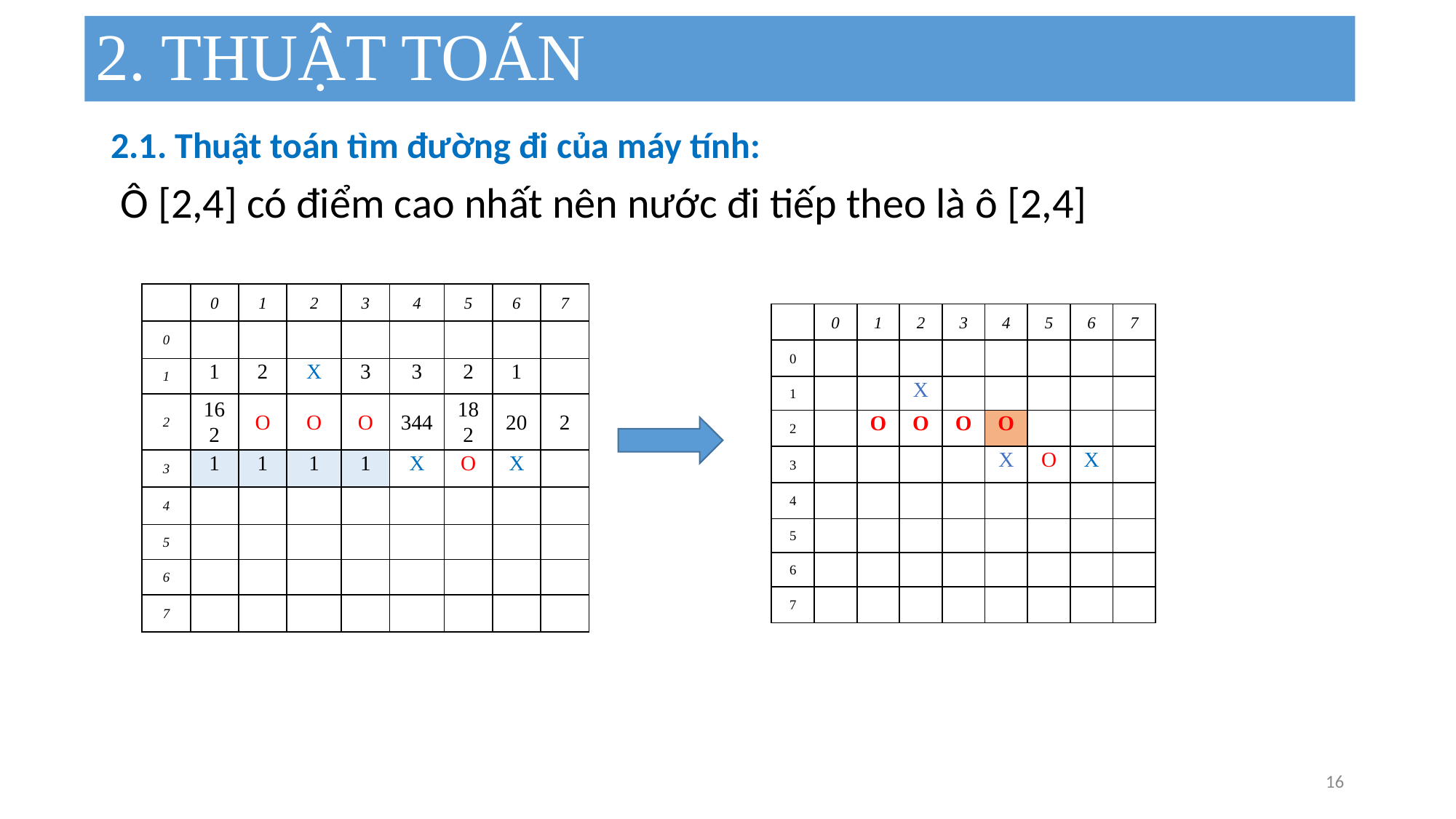

# 2. THUẬT TOÁN
2.1. Thuật toán tìm đường đi của máy tính:
 Ô [2,4] có điểm cao nhất nên nước đi tiếp theo là ô [2,4]

|  | 0 | 1 | 2 | 3 | 4 | 5 | 6 | 7 |
| --- | --- | --- | --- | --- | --- | --- | --- | --- |
| 0 |  |  |  |  |  |  |  |  |
| 1 | 1 | 2 | X | 3 | 3 | 2 | 1 |  |
| 2 | 162 | O | O | O | 344 | 182 | 20 | 2 |
| 3 | 1 | 1 | 1 | 1 | X | O | X |  |
| 4 |  |  |  |  |  |  |  |  |
| 5 |  |  |  |  |  |  |  |  |
| 6 |  |  |  |  |  |  |  |  |
| 7 |  |  |  |  |  |  |  |  |
|  | 0 | 1 | 2 | 3 | 4 | 5 | 6 | 7 |
| --- | --- | --- | --- | --- | --- | --- | --- | --- |
| 0 |  |  |  |  |  |  |  |  |
| 1 |  |  | X |  |  |  |  |  |
| 2 |  | O | O | O | O |  |  |  |
| 3 |  |  |  |  | X | O | X |  |
| 4 |  |  |  |  |  |  |  |  |
| 5 |  |  |  |  |  |  |  |  |
| 6 |  |  |  |  |  |  |  |  |
| 7 |  |  |  |  |  |  |  |  |

16